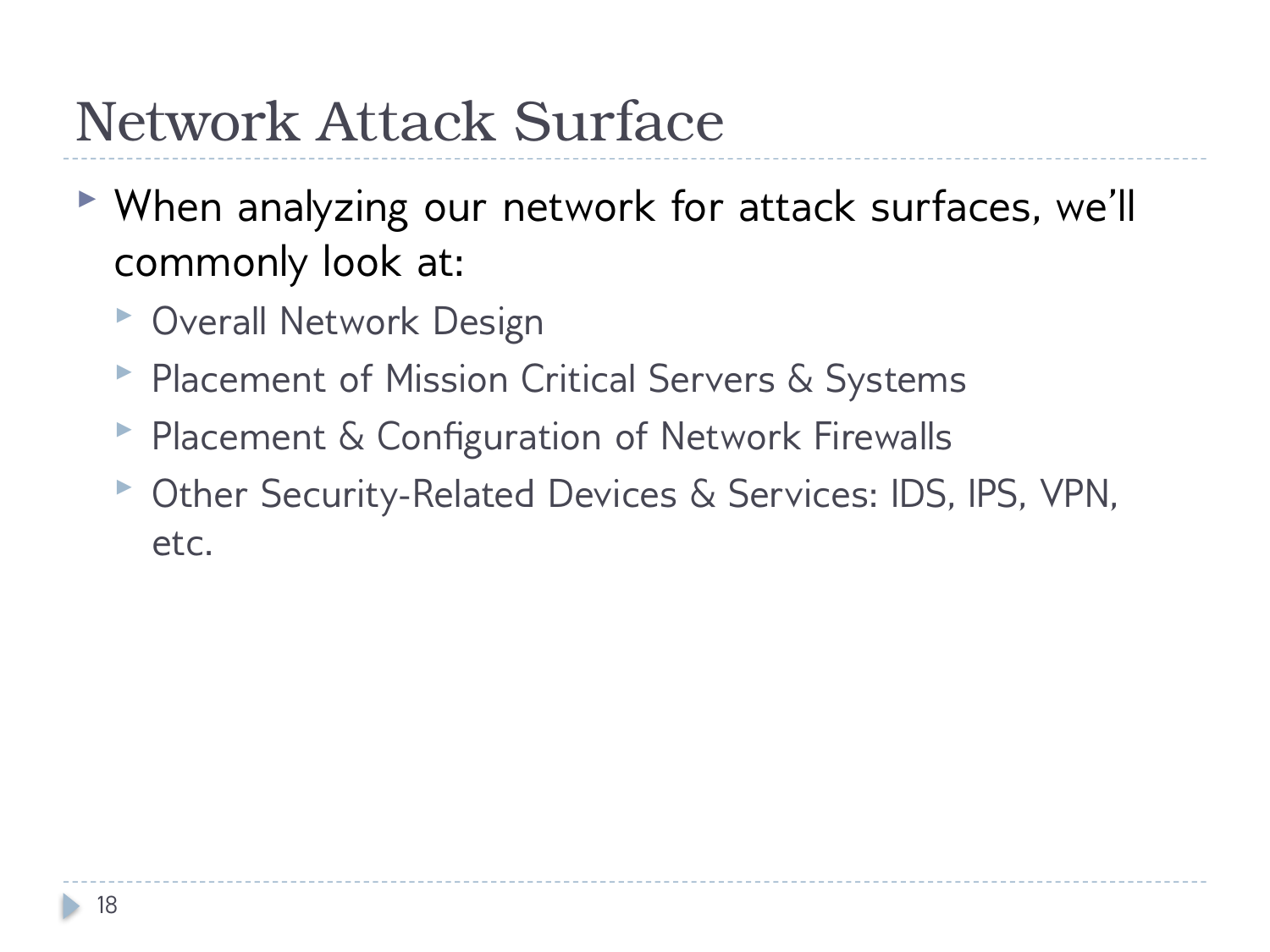

# Network Attack Surface
When analyzing our network for attack surfaces, we’ll commonly look at:
Overall Network Design
Placement of Mission Critical Servers & Systems
Placement & Configuration of Network Firewalls
Other Security-Related Devices & Services: IDS, IPS, VPN, etc.
18